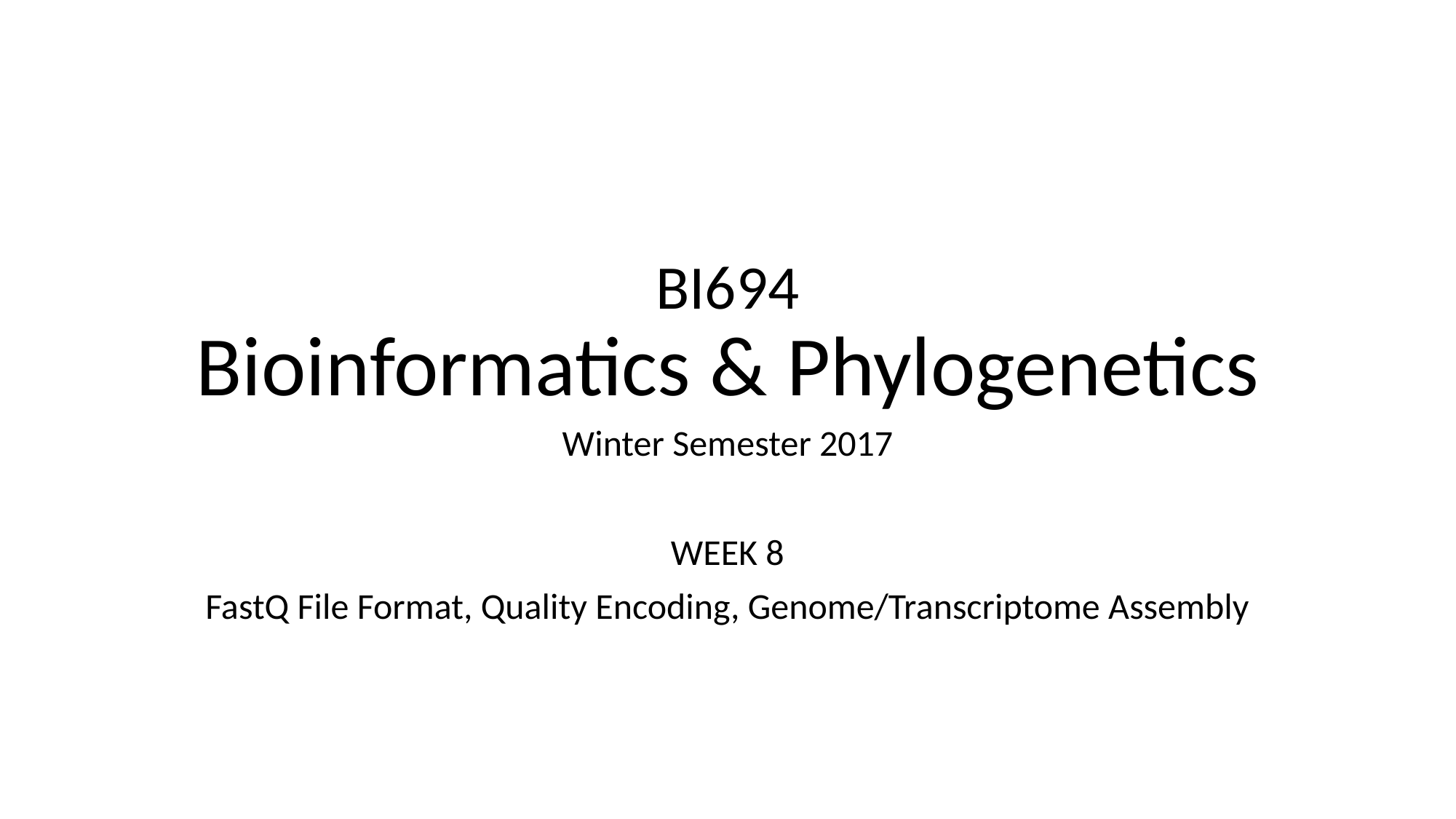

# BI694 Bioinformatics & Phylogenetics
Winter Semester 2017

WEEK 8
FastQ File Format, Quality Encoding, Genome/Transcriptome Assembly